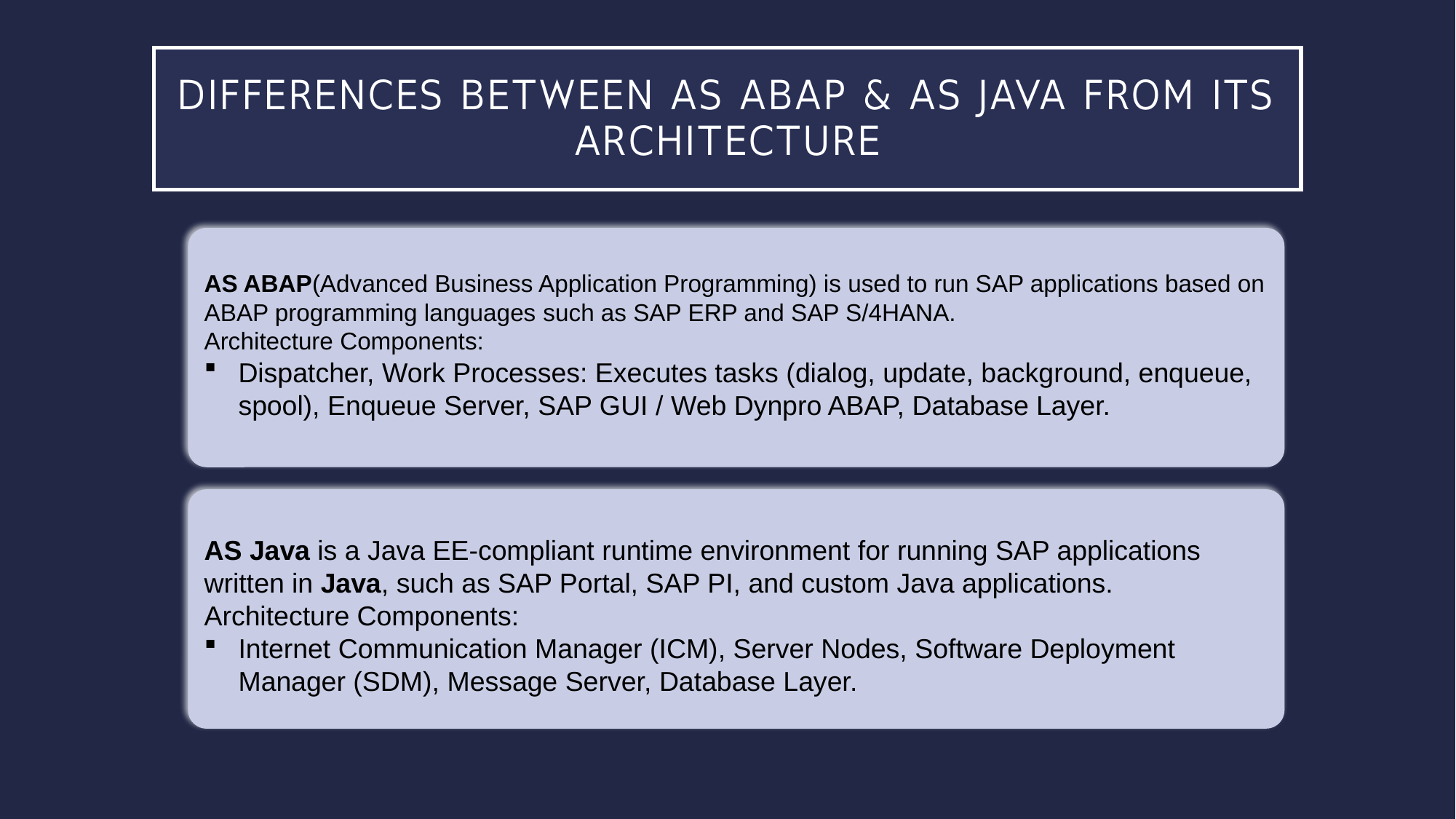

# Differences between AS ABAP & AS JAVA from its architecture

AS ABAP(Advanced Business Application Programming) is used to run SAP applications based on ABAP programming languages ​​such as SAP ERP and SAP S/4HANA.
Architecture Components:
Dispatcher, Work Processes: Executes tasks (dialog, update, background, enqueue, spool), Enqueue Server, SAP GUI / Web Dynpro ABAP, Database Layer.

AS Java is a Java EE-compliant runtime environment for running SAP applications written in Java, such as SAP Portal, SAP PI, and custom Java applications.
Architecture Components:
Internet Communication Manager (ICM), Server Nodes, Software Deployment Manager (SDM), Message Server, Database Layer.